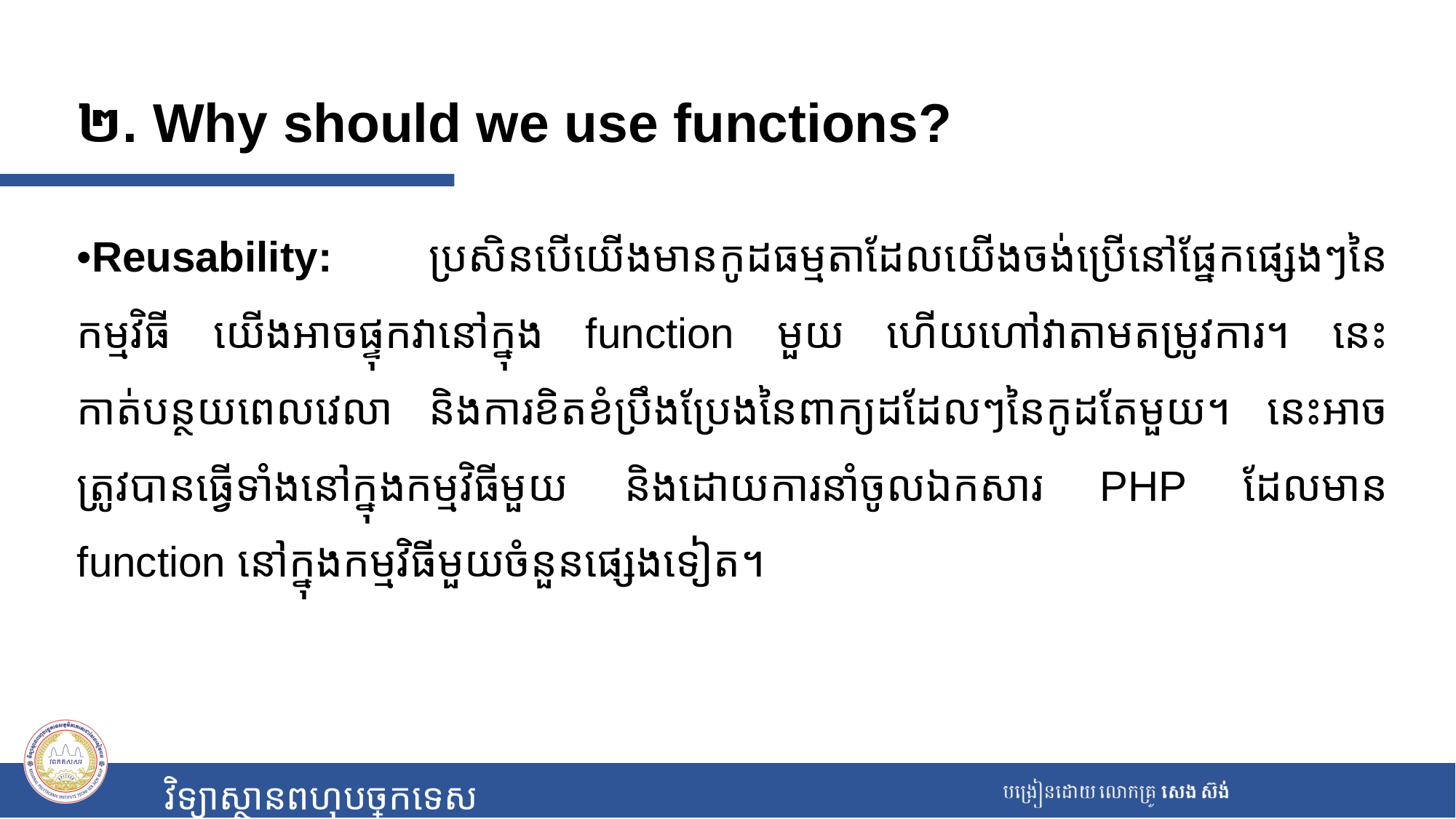

# ២. Why should we use functions?
•Reusability: ប្រសិនបើយើងមានកូដធម្មតាដែលយើងចង់ប្រើនៅផ្នែកផ្សេងៗនៃកម្មវិធី យើងអាចផ្ទុកវានៅក្នុង function មួយ ហើយហៅវាតាមតម្រូវការ។ នេះកាត់បន្ថយពេលវេលា និងការខិតខំប្រឹងប្រែងនៃពាក្យដដែលៗនៃកូដតែមួយ។ នេះអាចត្រូវបានធ្វើទាំងនៅក្នុងកម្មវិធីមួយ និងដោយការនាំចូលឯកសារ PHP ដែលមាន function នៅក្នុងកម្មវិធីមួយចំនួនផ្សេងទៀត។